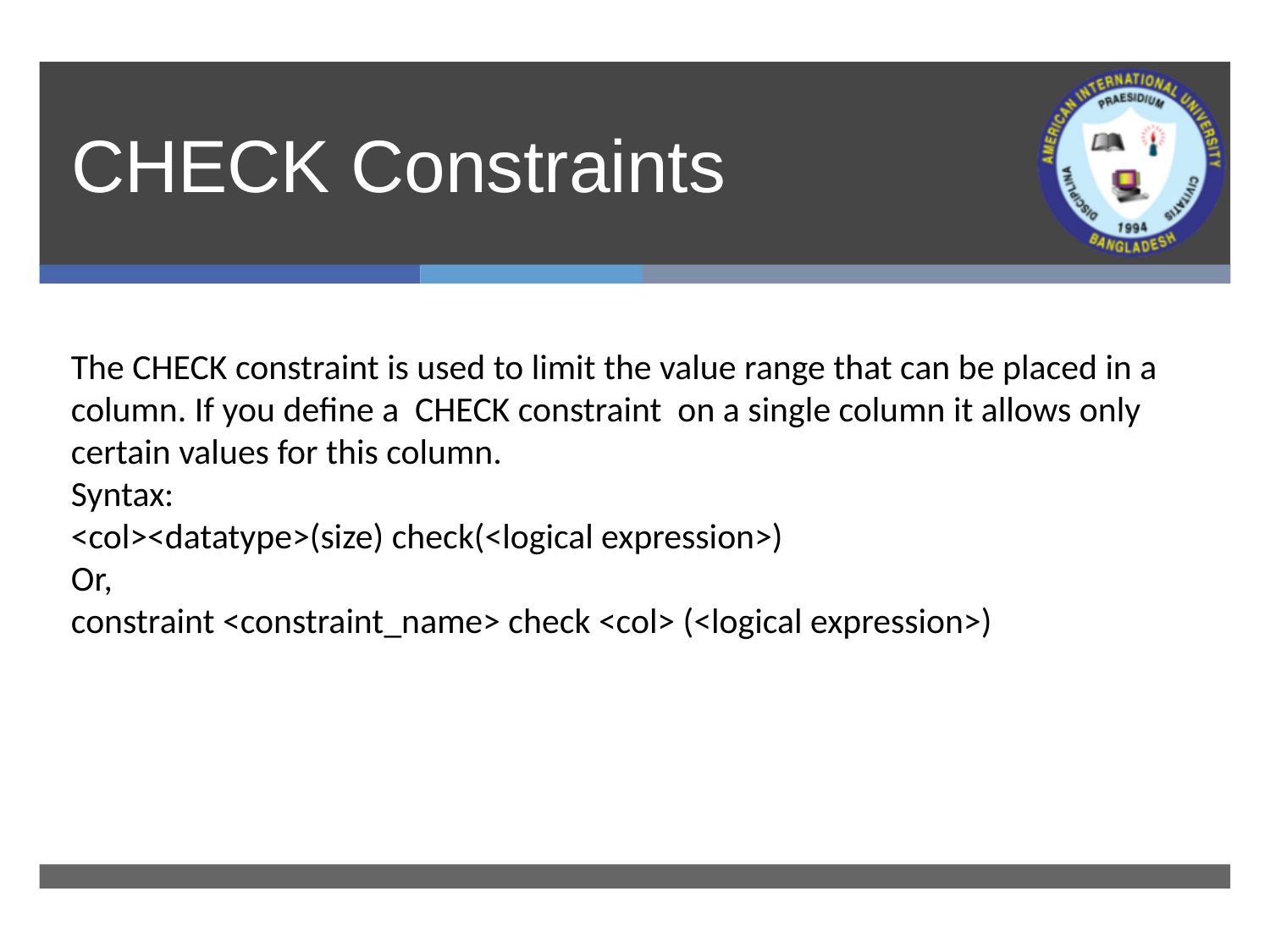

# CHECK Constraints

The CHECK constraint is used to limit the value range that can be placed in a column. If you define a  CHECK constraint  on a single column it allows only certain values for this column.
Syntax:
<col><datatype>(size) check(<logical expression>)
Or,
constraint <constraint_name> check <col> (<logical expression>)